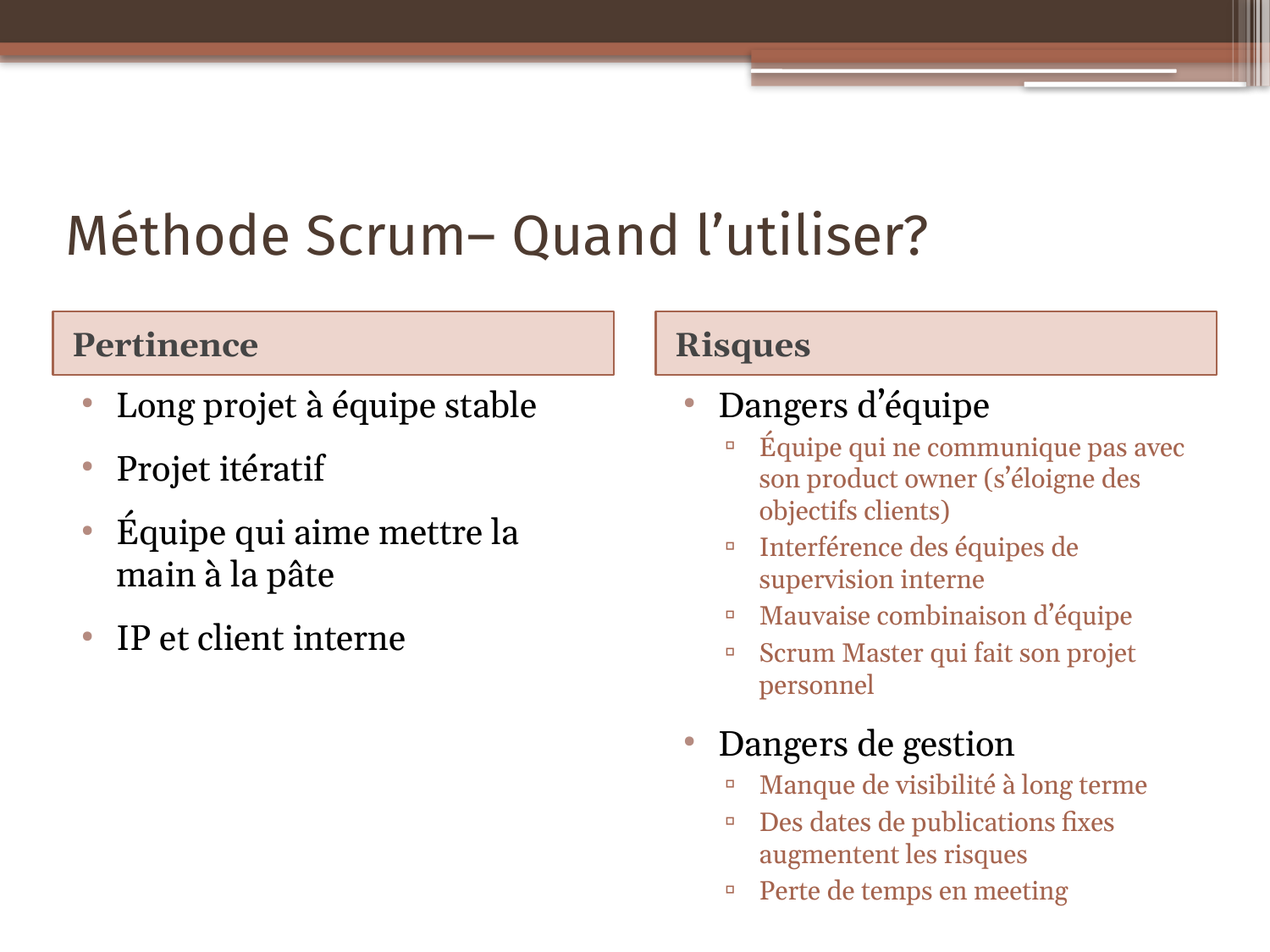

# Méthode Scrum– Quand l’utiliser?
Pertinence
Risques
Long projet à équipe stable
Projet itératif
Équipe qui aime mettre la main à la pâte
IP et client interne

Dangers d’équipe
Équipe qui ne communique pas avec son product owner (s’éloigne des objectifs clients)
Interférence des équipes de supervision interne
Mauvaise combinaison d’équipe
Scrum Master qui fait son projet personnel
Dangers de gestion
Manque de visibilité à long terme
Des dates de publications fixes augmentent les risques
Perte de temps en meeting